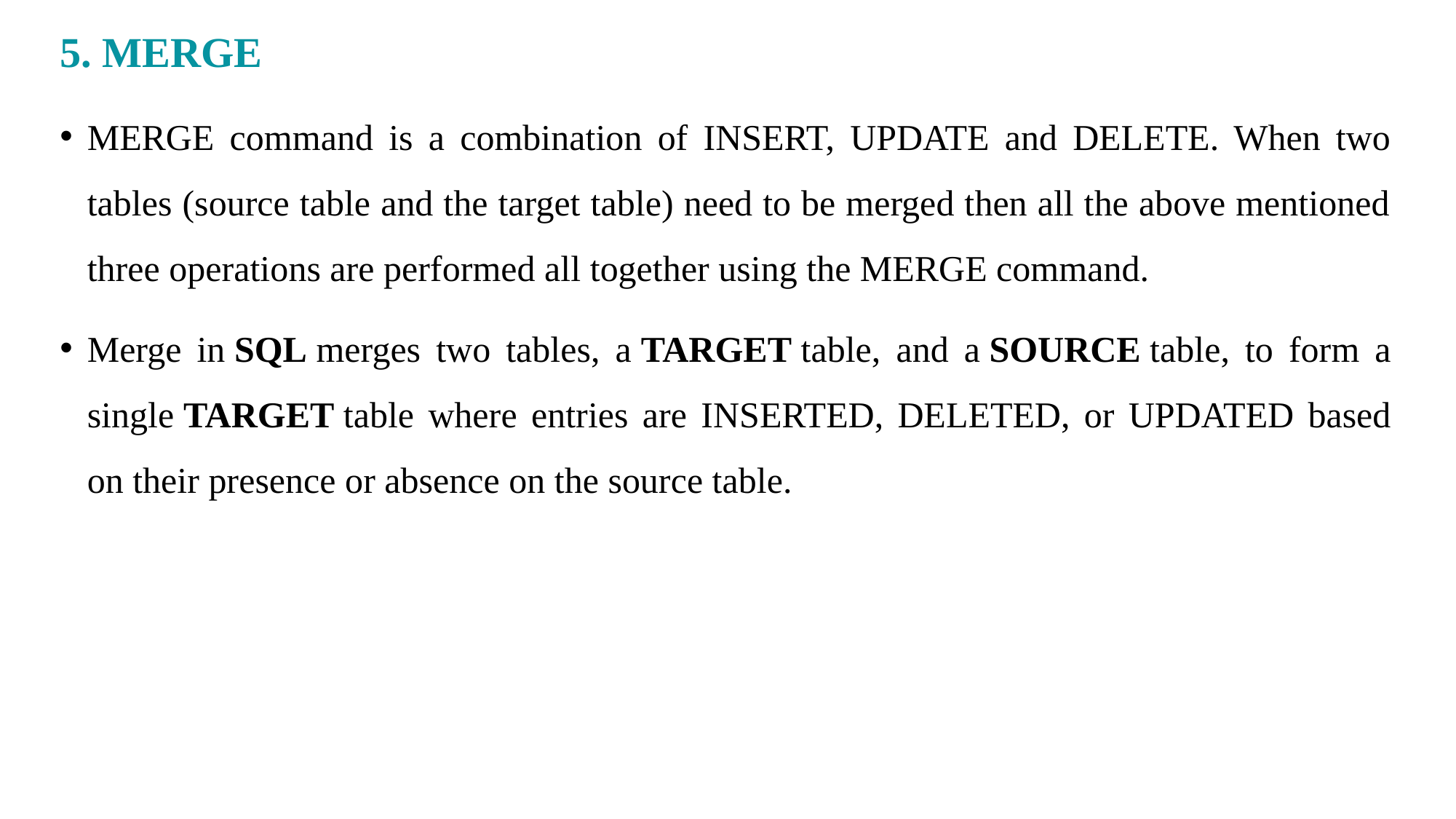

5. MERGE
MERGE command is a combination of INSERT, UPDATE and DELETE. When two tables (source table and the target table) need to be merged then all the above mentioned three operations are performed all together using the MERGE command.
Merge in SQL merges two tables, a TARGET table, and a SOURCE table, to form a single TARGET table where entries are INSERTED, DELETED, or UPDATED based on their presence or absence on the source table.